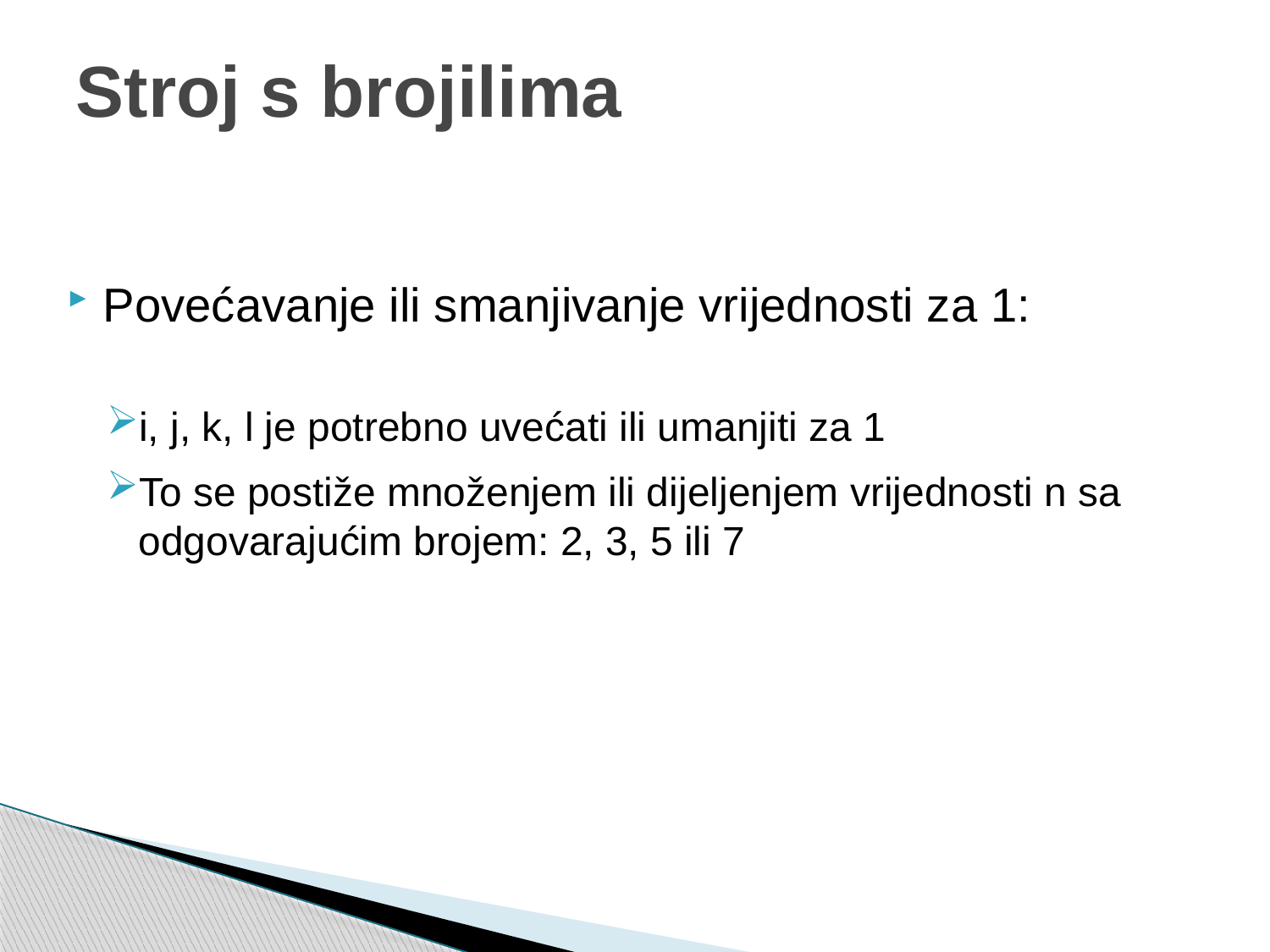

# Stroj s brojilima
Povećavanje ili smanjivanje vrijednosti za 1:

i, j, k, l je potrebno uvećati ili umanjiti za 1
To se postiže množenjem ili dijeljenjem vrijednosti n sa odgovarajućim brojem: 2, 3, 5 ili 7